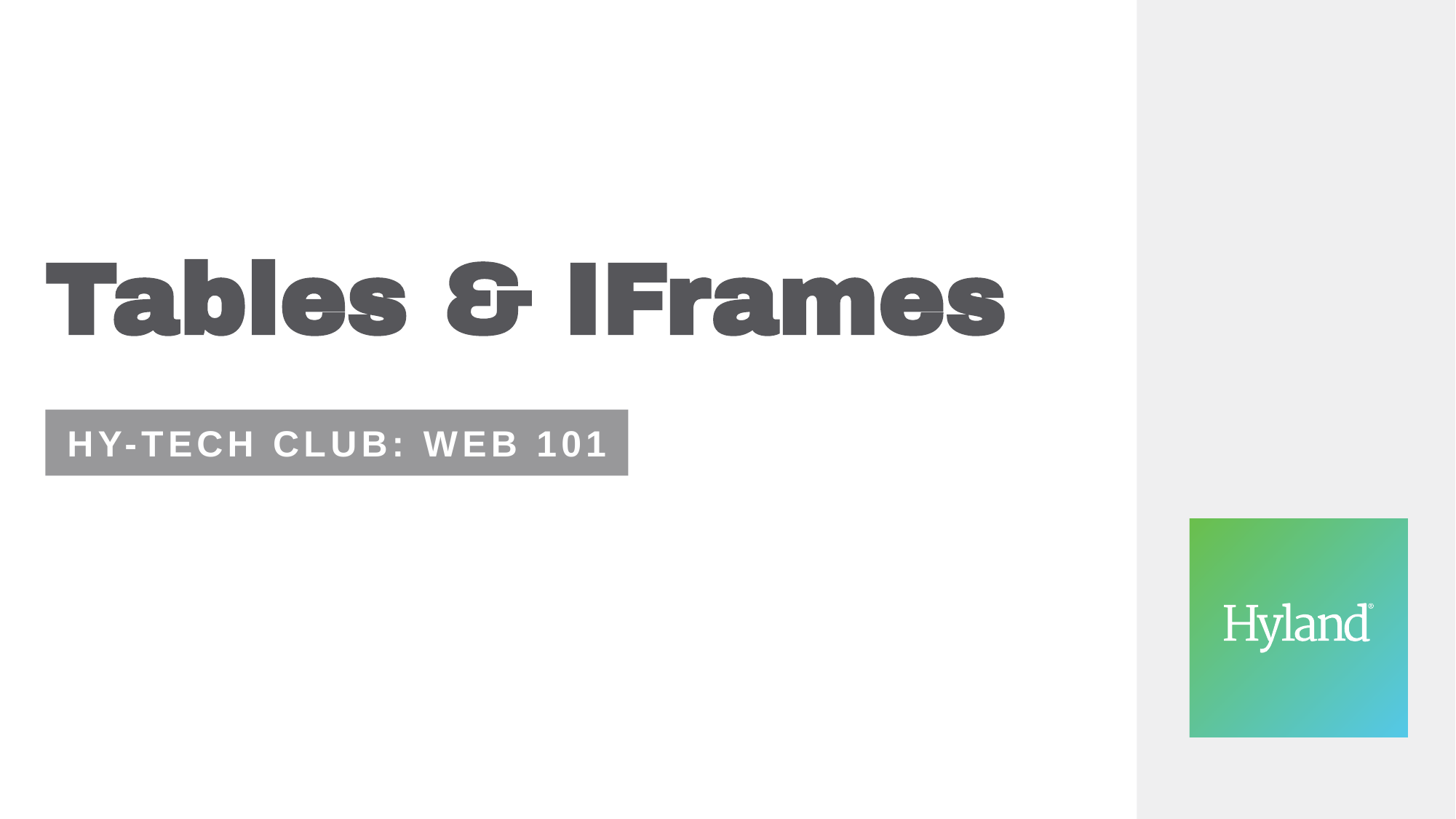

# Tables & IFrames
Hy-Tech Club: Web 101